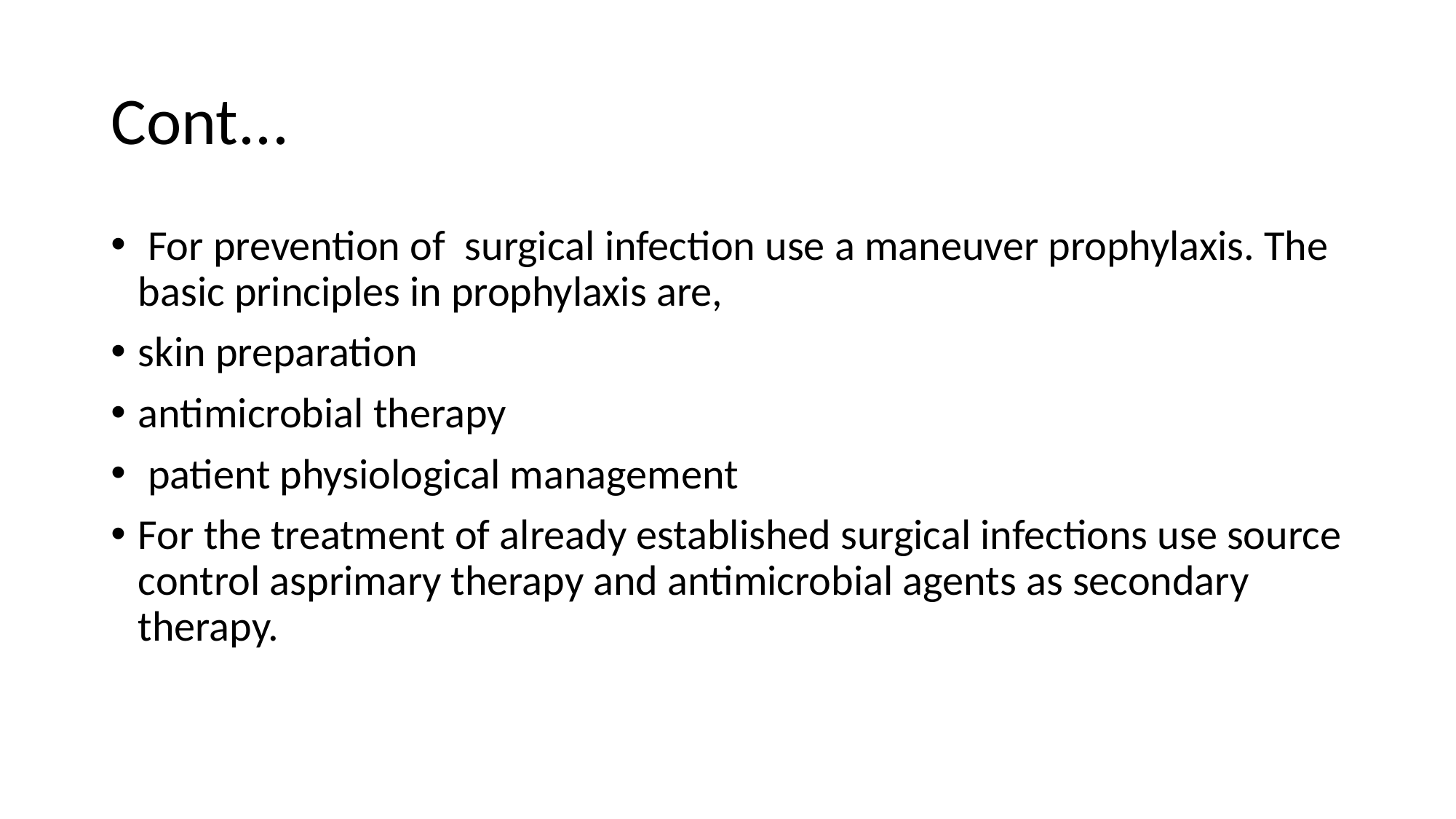

# Cont...
 For prevention of  surgical infection use a maneuver prophylaxis. The basic principles in prophylaxis are,
skin preparation
antimicrobial therapy
 patient physiological management
For the treatment of already established surgical infections use source control asprimary therapy and antimicrobial agents as secondary therapy.